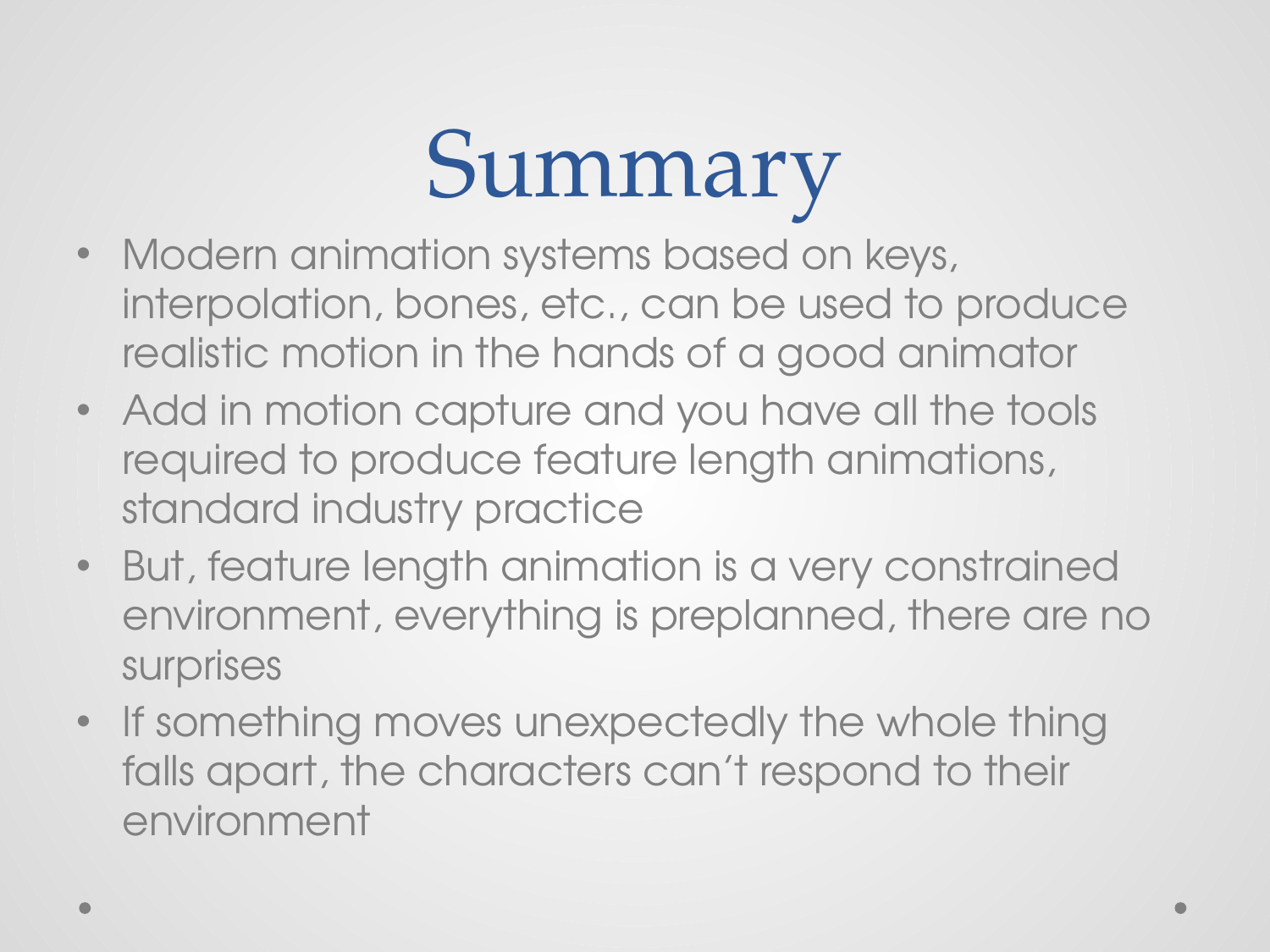

# Summary
Modern animation systems based on keys, interpolation, bones, etc., can be used to produce realistic motion in the hands of a good animator
Add in motion capture and you have all the tools required to produce feature length animations, standard industry practice
But, feature length animation is a very constrained environment, everything is preplanned, there are no surprises
If something moves unexpectedly the whole thing falls apart, the characters can’t respond to their environment